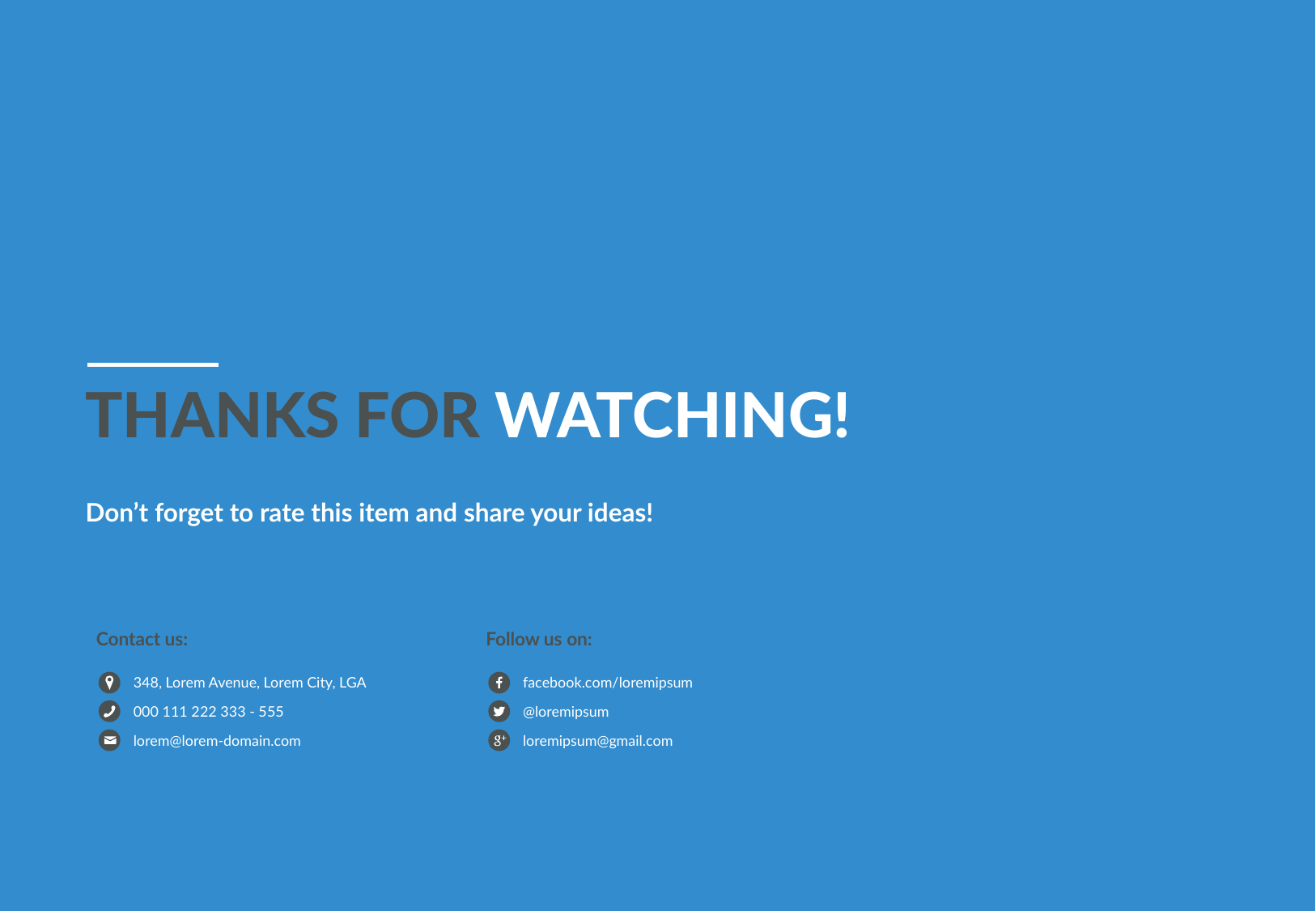

THANKS FOR WATCHING!
Don’t forget to rate this item and share your ideas!
Contact us:
Follow us on:

348, Lorem Avenue, Lorem City, LGA
facebook.com/loremipsum

000 111 222 333 - 555
@loremipsum

lorem@lorem-domain.com
loremipsum@gmail.com